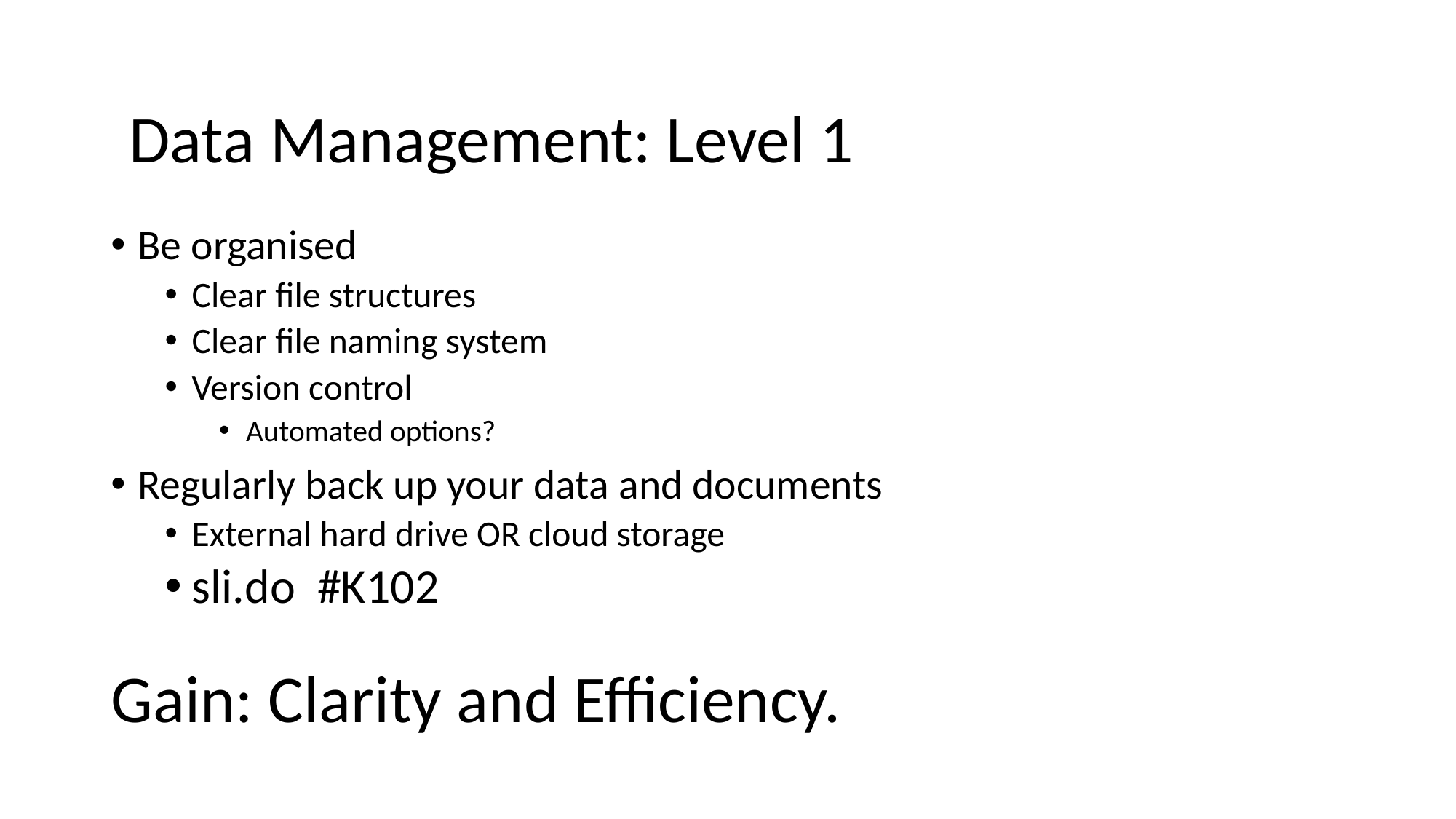

Data Management: Level 1
Be organised
Clear file structures
Clear file naming system
Version control
Automated options?
Regularly back up your data and documents
External hard drive OR cloud storage
sli.do  #K102

# Gain: Clarity and Efficiency.